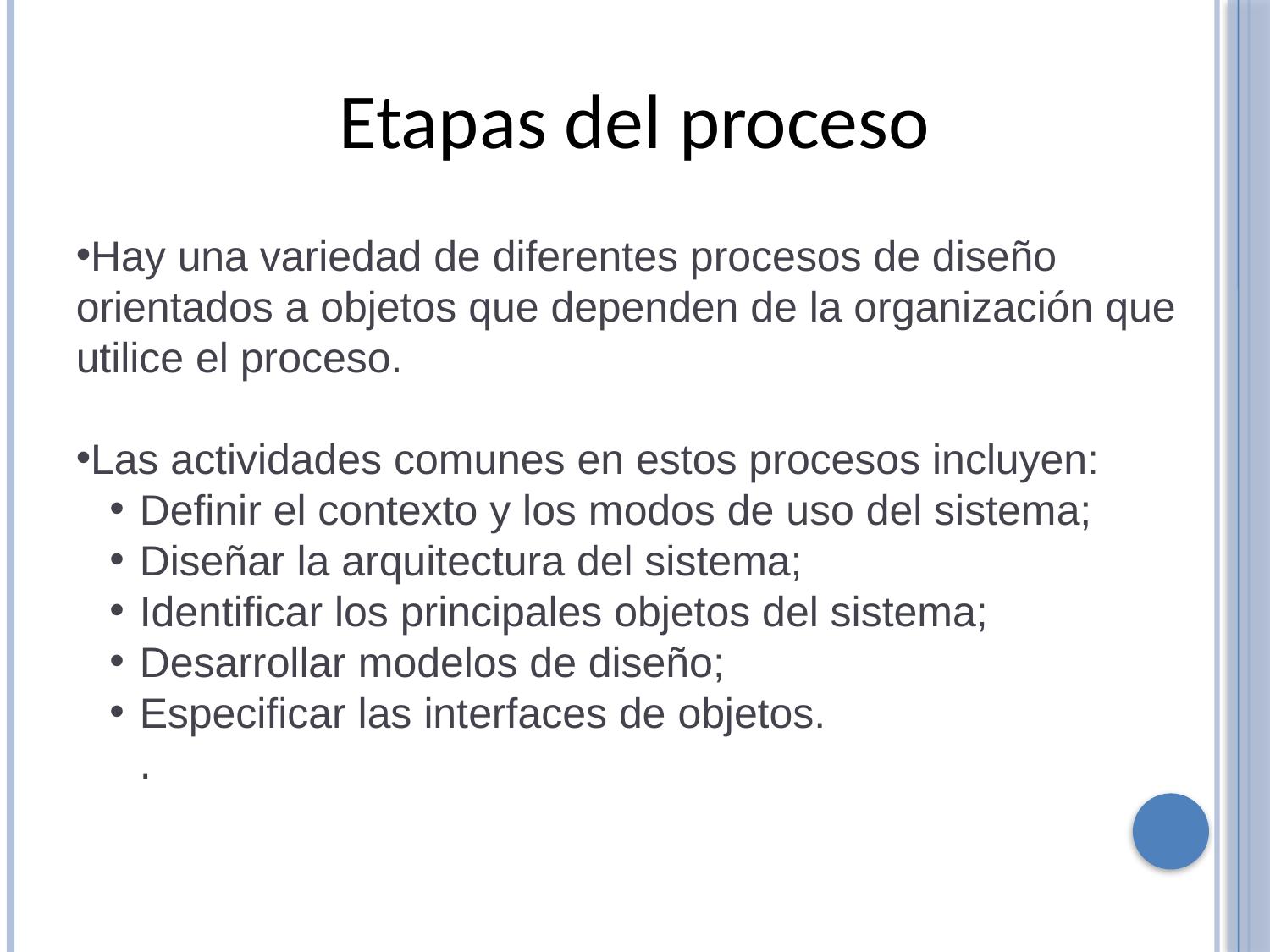

Etapas del proceso
Hay una variedad de diferentes procesos de diseño orientados a objetos que dependen de la organización que utilice el proceso.

Las actividades comunes en estos procesos incluyen:
Definir el contexto y los modos de uso del sistema;
Diseñar la arquitectura del sistema;
Identificar los principales objetos del sistema;
Desarrollar modelos de diseño;
Especificar las interfaces de objetos.
.